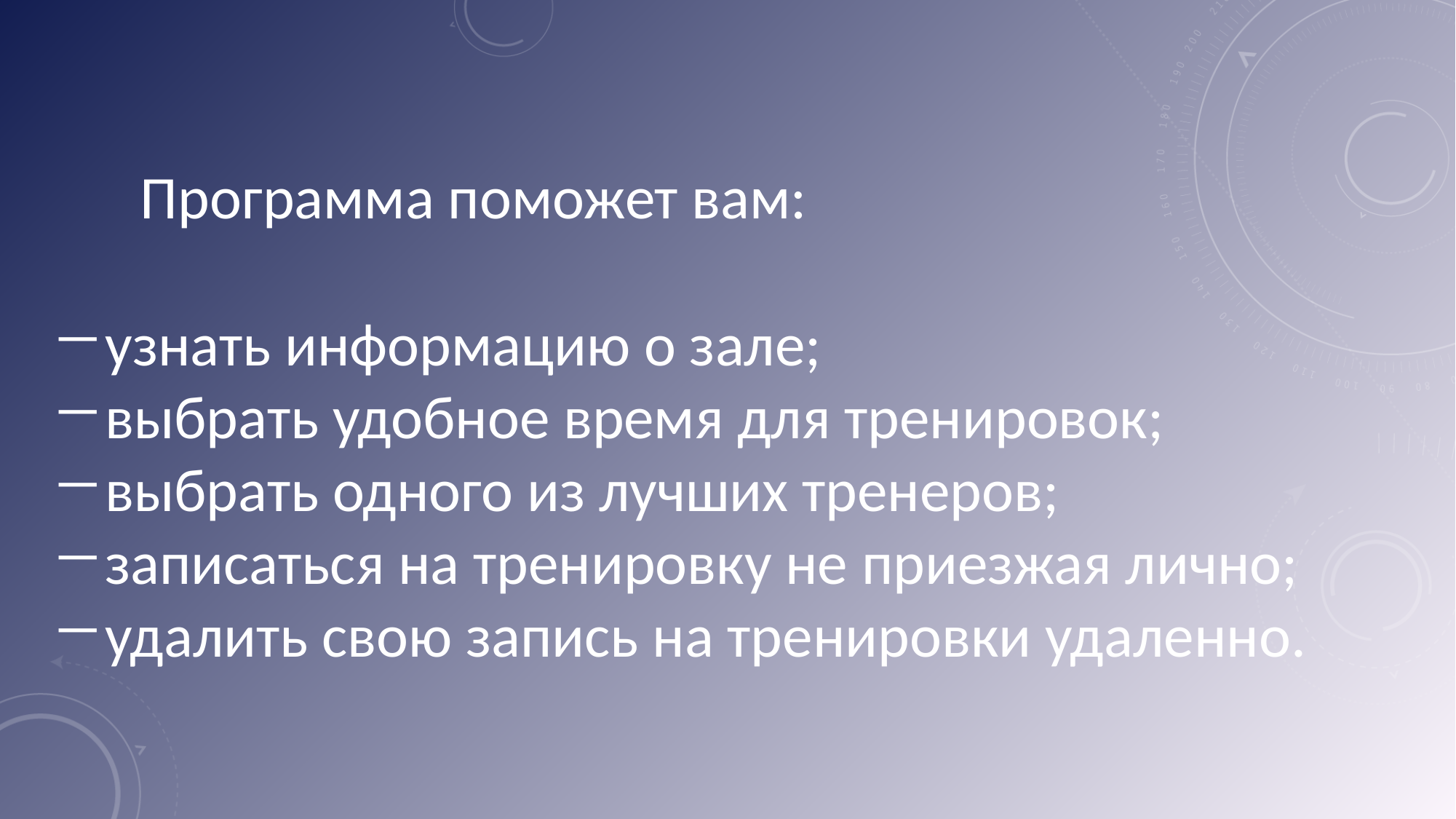

Программа поможет вам:
узнать информацию о зале;
выбрать удобное время для тренировок;
выбрать одного из лучших тренеров;
записаться на тренировку не приезжая лично;
удалить свою запись на тренировки удаленно.